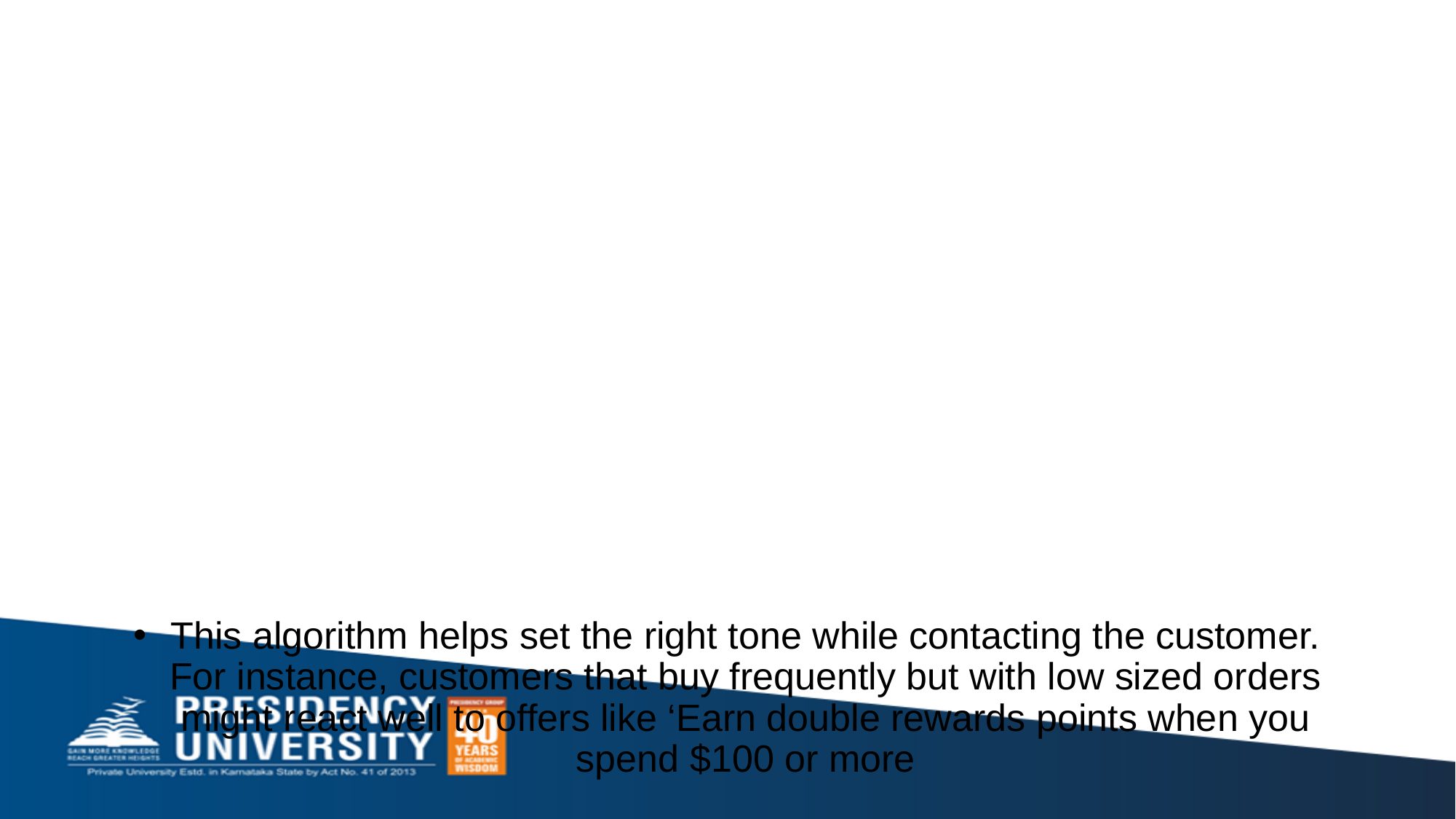

# This algorithm helps set the right tone while contacting the customer. For instance, customers that buy frequently but with low sized orders might react well to offers like ‘Earn double rewards points when you spend $100 or more